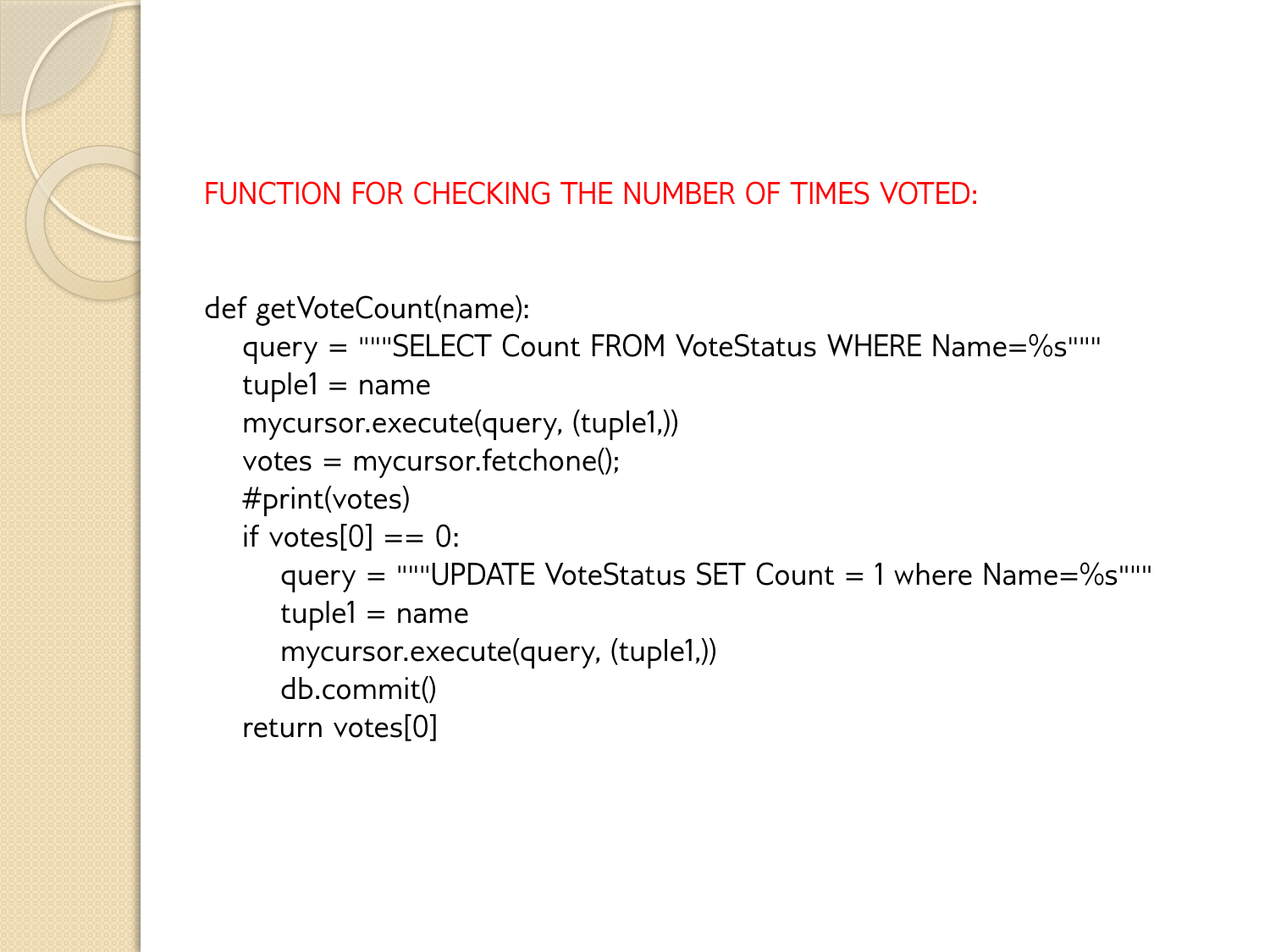

FUNCTION FOR CHECKING THE NUMBER OF TIMES VOTED:

def getVoteCount(name):
    query = """SELECT Count FROM VoteStatus WHERE Name=%s"""
    tuple1 = name
    mycursor.execute(query, (tuple1,))
    votes = mycursor.fetchone();
    #print(votes)
    if votes[0] == 0:
        query = """UPDATE VoteStatus SET Count = 1 where Name=%s"""
        tuple1 = name
        mycursor.execute(query, (tuple1,))
        db.commit()
    return votes[0]